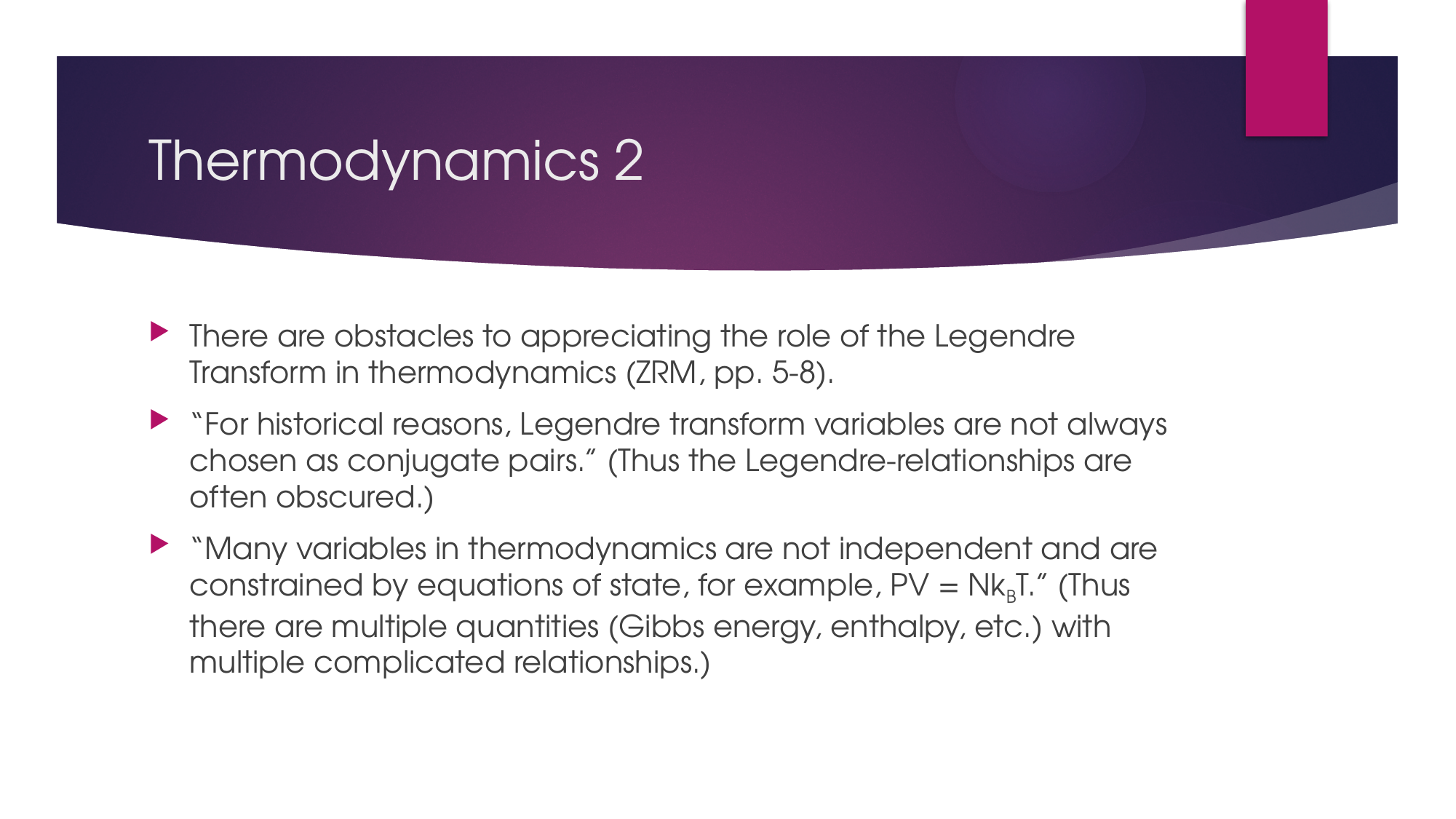

# Thermodynamics 2
There are obstacles to appreciating the role of the Legendre Transform in thermodynamics (ZRM, pp. 5-8).
“For historical reasons, Legendre transform variables are not always chosen as conjugate pairs.” (Thus the Legendre-relationships are often obscured.)
“Many variables in thermodynamics are not independent and are constrained by equations of state, for example, PV = NkBT.” (Thus there are multiple quantities (Gibbs energy, enthalpy, etc.) with  multiple complicated relationships.)